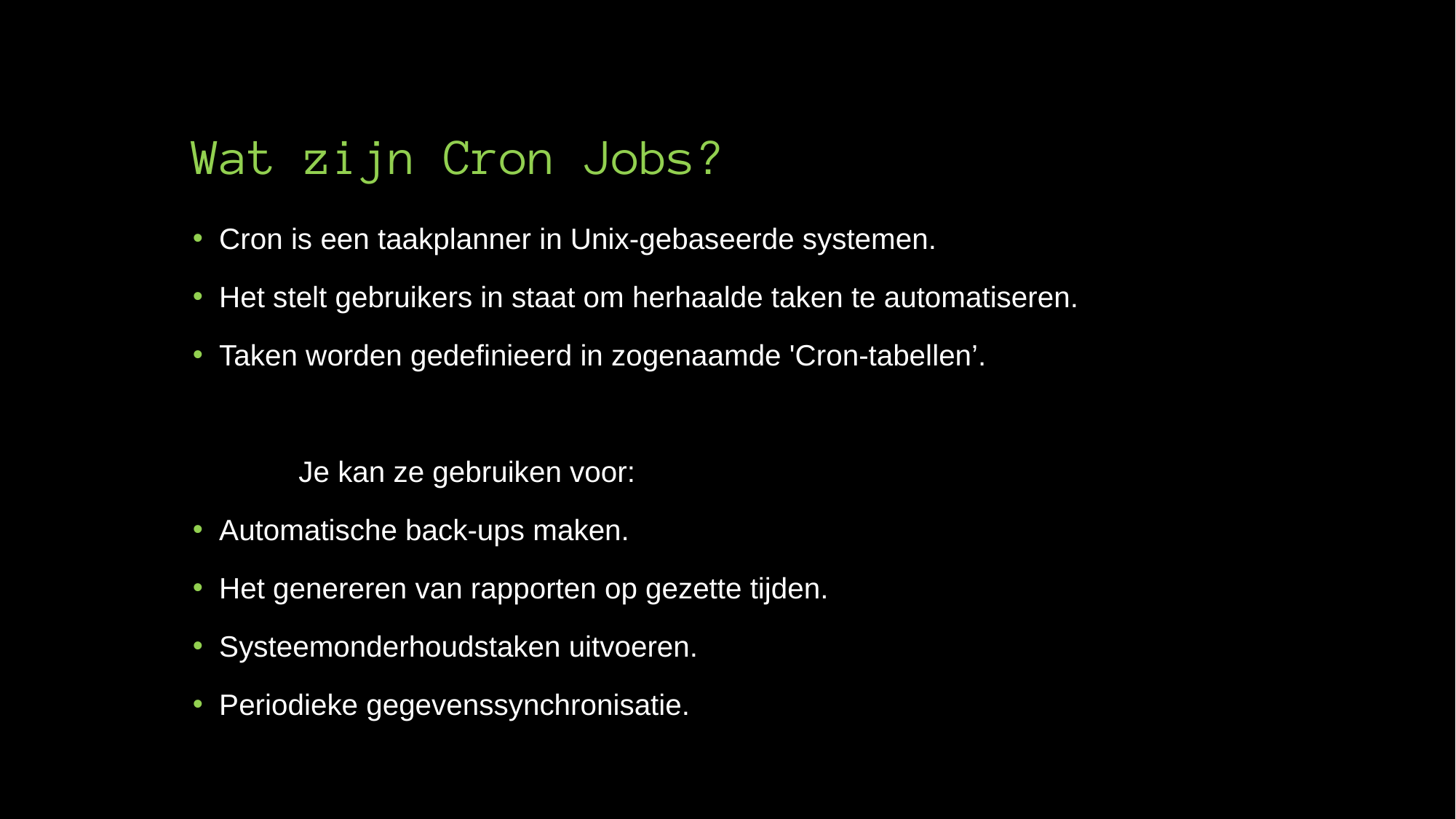

# Wat zijn Cron Jobs?
Cron is een taakplanner in Unix-gebaseerde systemen.
Het stelt gebruikers in staat om herhaalde taken te automatiseren.
Taken worden gedefinieerd in zogenaamde 'Cron-tabellen’.

	Je kan ze gebruiken voor:
Automatische back-ups maken.
Het genereren van rapporten op gezette tijden.
Systeemonderhoudstaken uitvoeren.
Periodieke gegevenssynchronisatie.